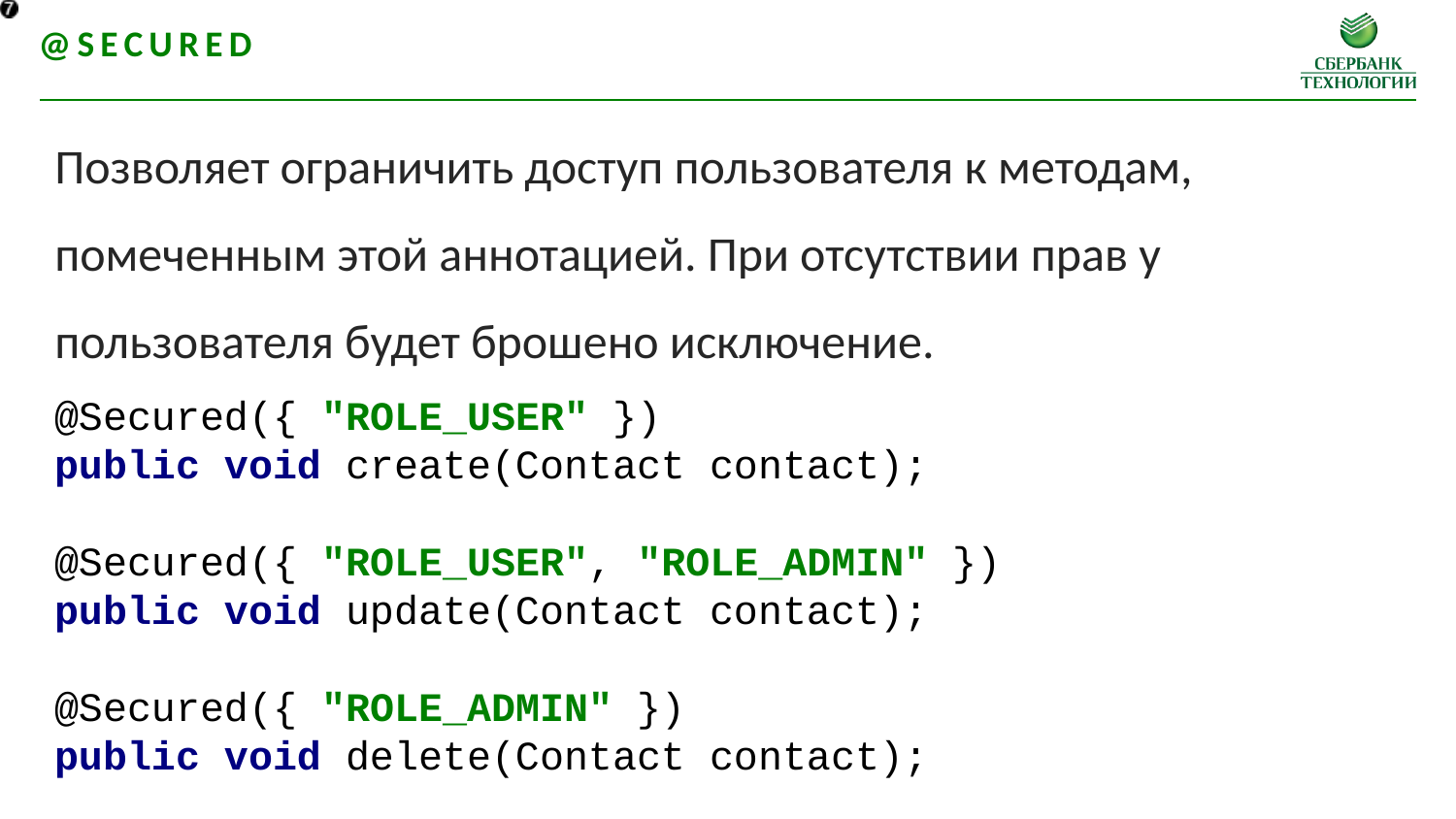

@Secured
Позволяет ограничить доступ пользователя к методам, помеченным этой аннотацией. При отсутствии прав у пользователя будет брошено исключение.
@Secured({ "ROLE_USER" })
public void create(Contact contact);
@Secured({ "ROLE_USER", "ROLE_ADMIN" })
public void update(Contact contact);
@Secured({ "ROLE_ADMIN" })
public void delete(Contact contact);